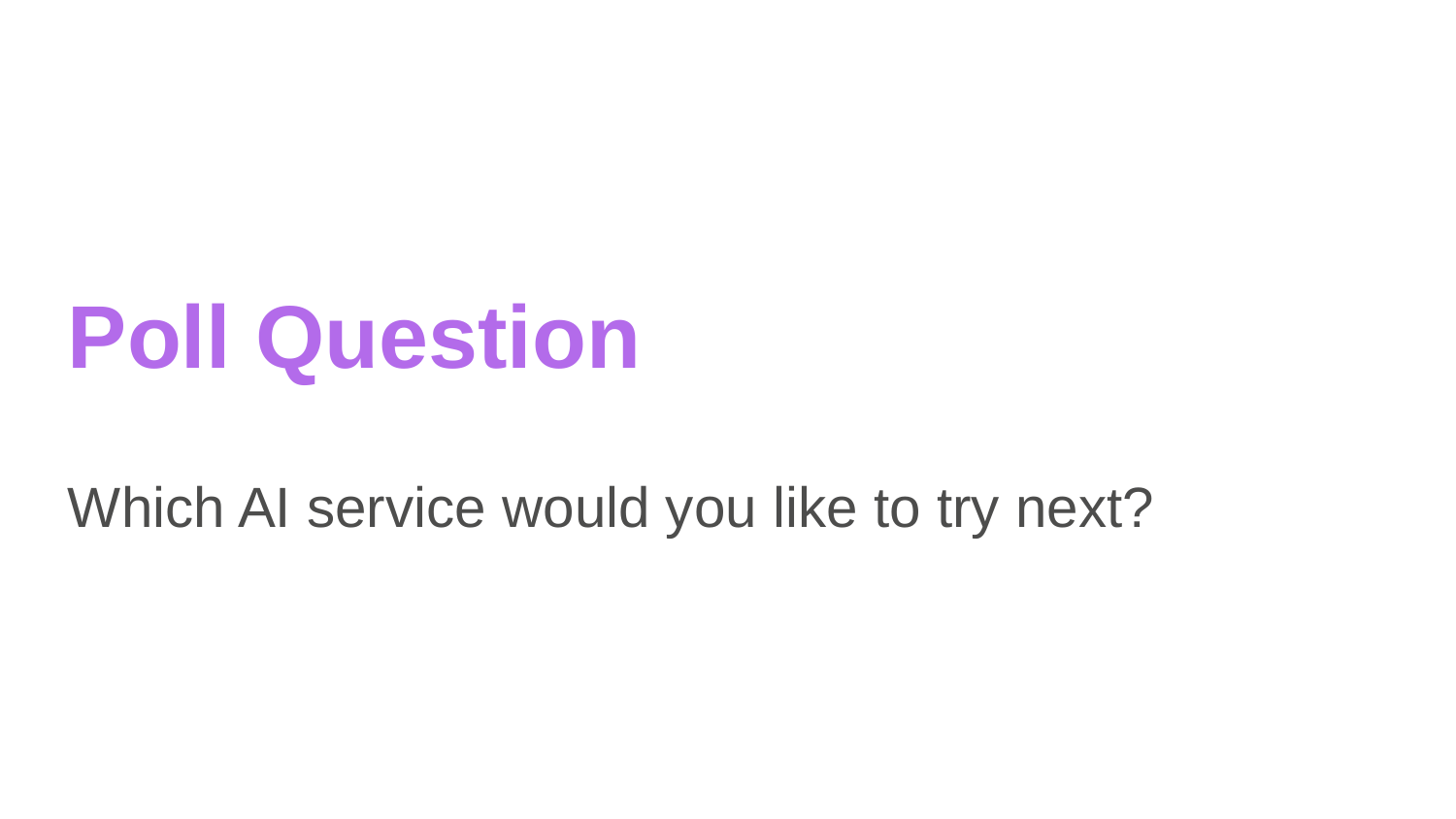

Poll Question
Which AI service would you like to try next?